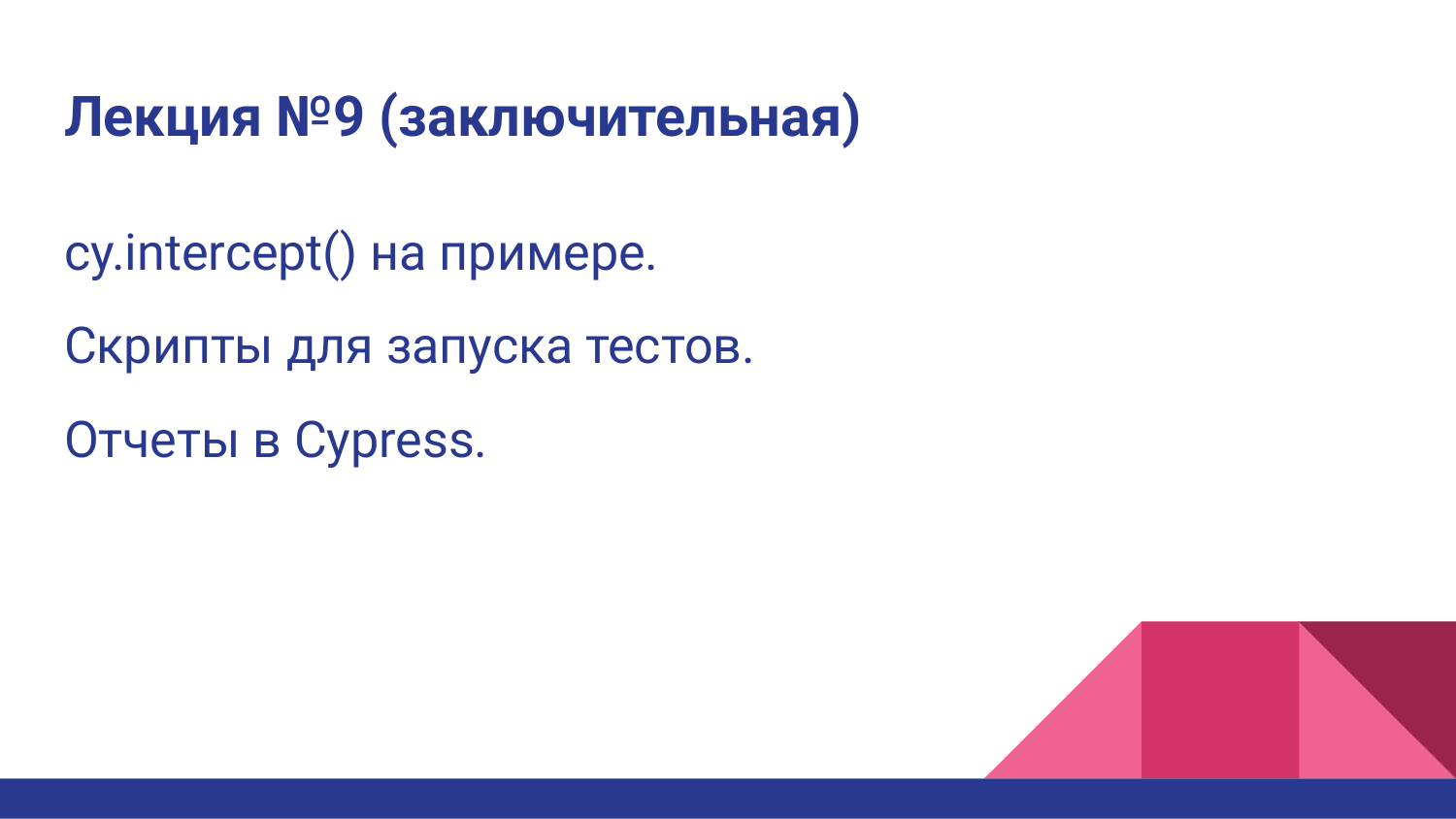

# Лекция №9 (заключительная)
cy.intercept() на примере.
Скрипты для запуска тестов.
Отчеты в Cypress.